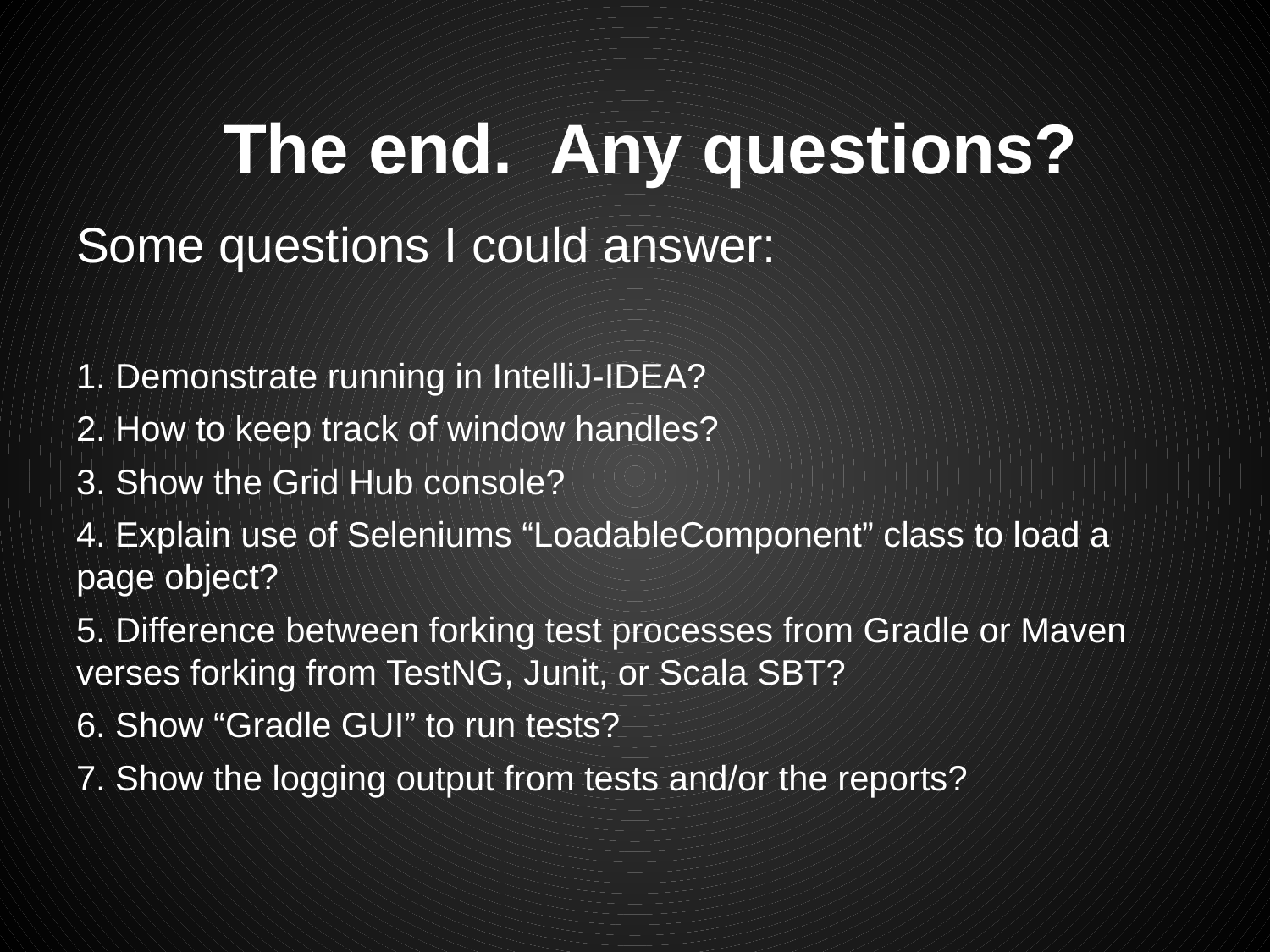

# The end.  Any questions?
Some questions I could answer:

1. Demonstrate running in IntelliJ-IDEA?
2. How to keep track of window handles?
3. Show the Grid Hub console?
4. Explain use of Seleniums “LoadableComponent” class to load a page object?
5. Difference between forking test processes from Gradle or Maven verses forking from TestNG, Junit, or Scala SBT?
6. Show “Gradle GUI” to run tests?
7. Show the logging output from tests and/or the reports?